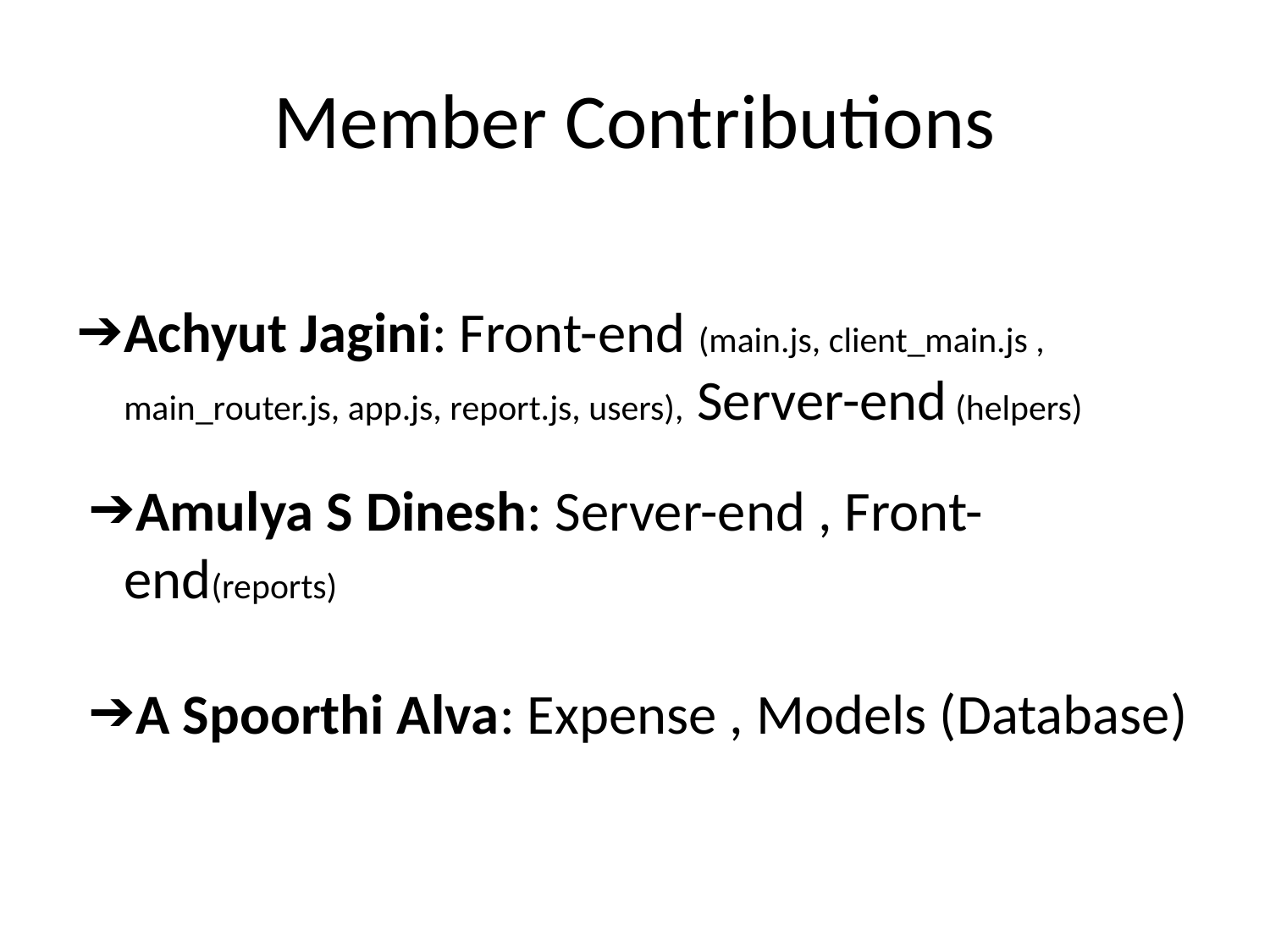

# Member Contributions

Achyut Jagini: Front-end (main.js, client_main.js , main_router.js, app.js, report.js, users), Server-end (helpers)

Amulya S Dinesh: Server-end , Front-end(reports)

A Spoorthi Alva: Expense , Models (Database)